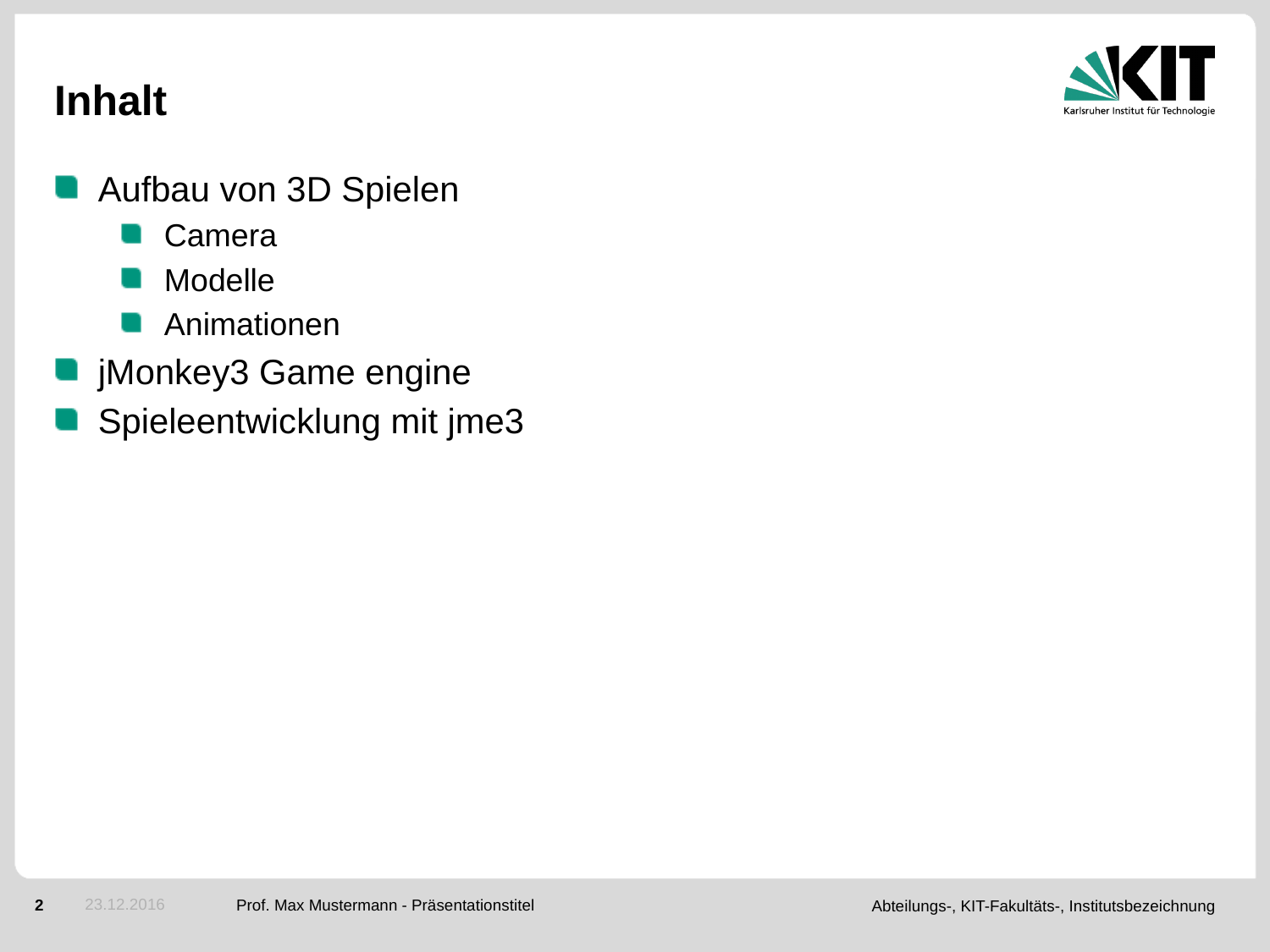

# Inhalt
Aufbau von 3D Spielen
Camera
Modelle
Animationen
jMonkey3 Game engine
Spieleentwicklung mit jme3

23.12.2016
Prof. Max Mustermann - Präsentationstitel